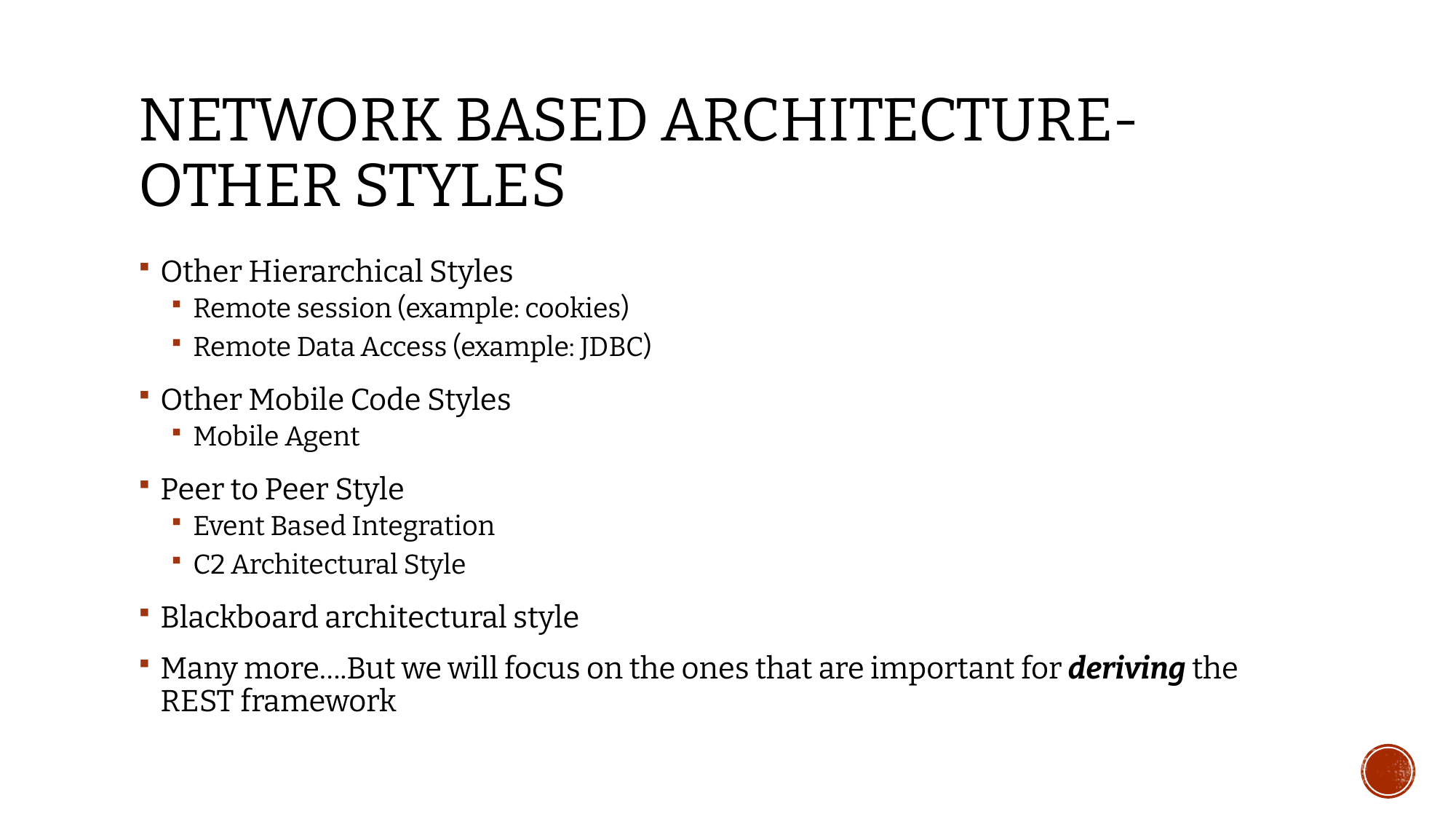

# Network based architecture- Other STYLES
Other Hierarchical Styles
Remote session (example: cookies)
Remote Data Access (example: JDBC)
Other Mobile Code Styles
Mobile Agent
Peer to Peer Style
Event Based Integration
C2 Architectural Style
Blackboard architectural style
Many more….But we will focus on the ones that are important for deriving the REST framework